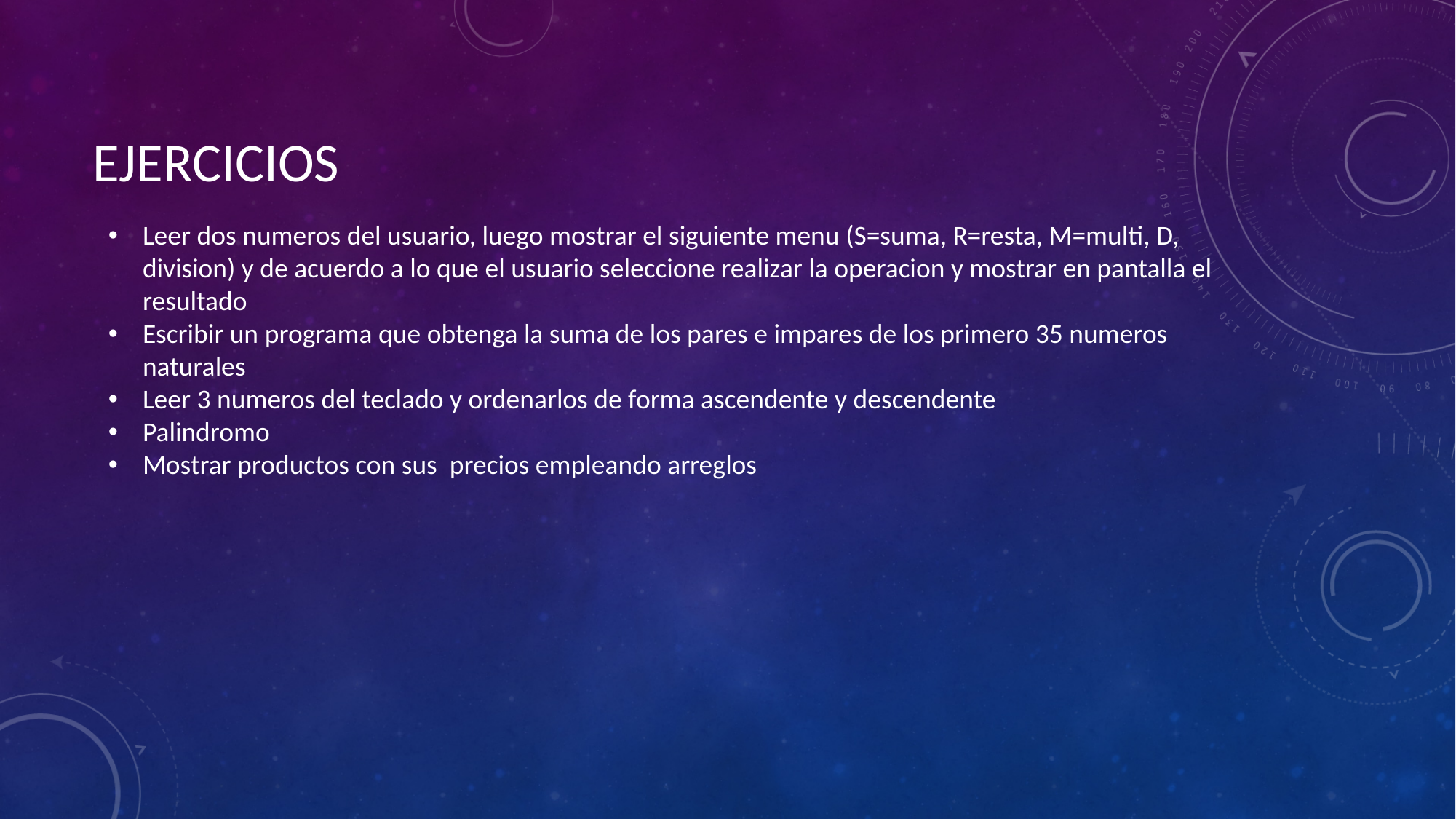

# Ejercicios
Leer dos numeros del usuario, luego mostrar el siguiente menu (S=suma, R=resta, M=multi, D, division) y de acuerdo a lo que el usuario seleccione realizar la operacion y mostrar en pantalla el resultado
Escribir un programa que obtenga la suma de los pares e impares de los primero 35 numeros naturales
Leer 3 numeros del teclado y ordenarlos de forma ascendente y descendente
Palindromo
Mostrar productos con sus  precios empleando arreglos